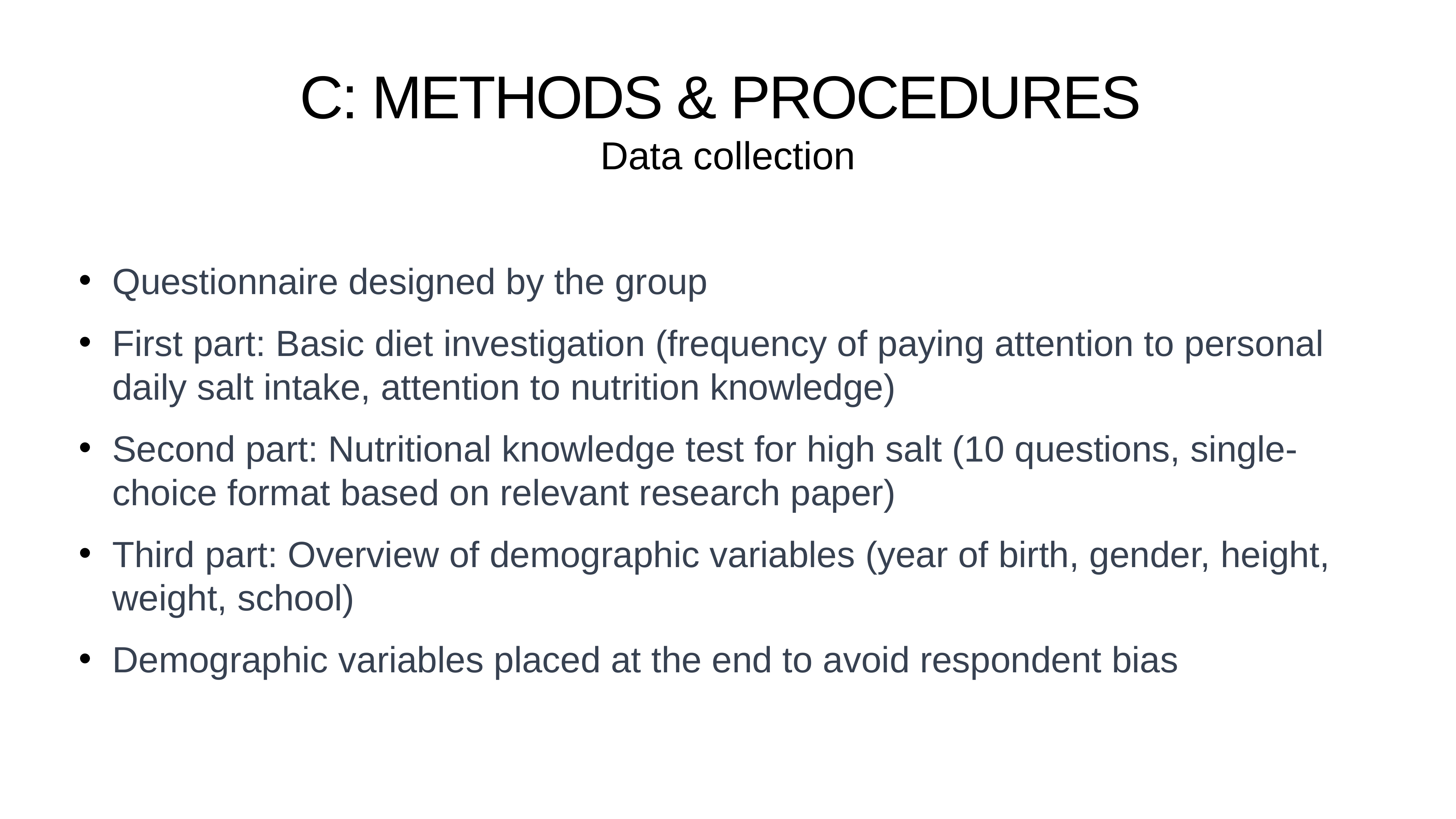

# C: METHODS & PROCEDURES

Data collection
Questionnaire designed by the group
First part: Basic diet investigation (frequency of paying attention to personal daily salt intake, attention to nutrition knowledge)
Second part: Nutritional knowledge test for high salt (10 questions, single-choice format based on relevant research paper)
Third part: Overview of demographic variables (year of birth, gender, height, weight, school)
Demographic variables placed at the end to avoid respondent bias